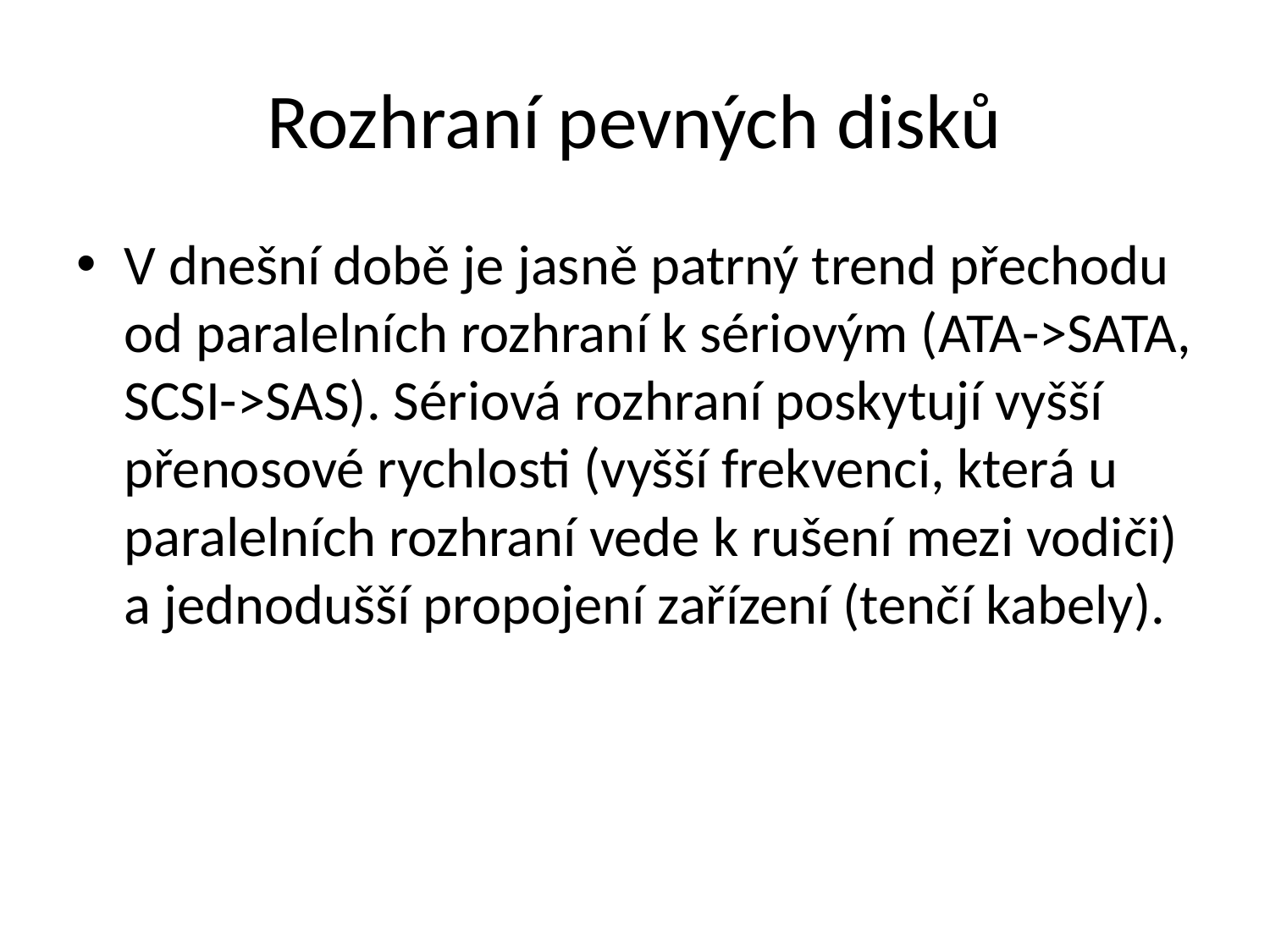

# Rozhraní pevných disků
V dnešní době je jasně patrný trend přechodu od paralelních rozhraní k sériovým (ATA->SATA, SCSI->SAS). Sériová rozhraní poskytují vyšší přenosové rychlosti (vyšší frekvenci, která u paralelních rozhraní vede k rušení mezi vodiči) a jednodušší propojení zařízení (tenčí kabely).